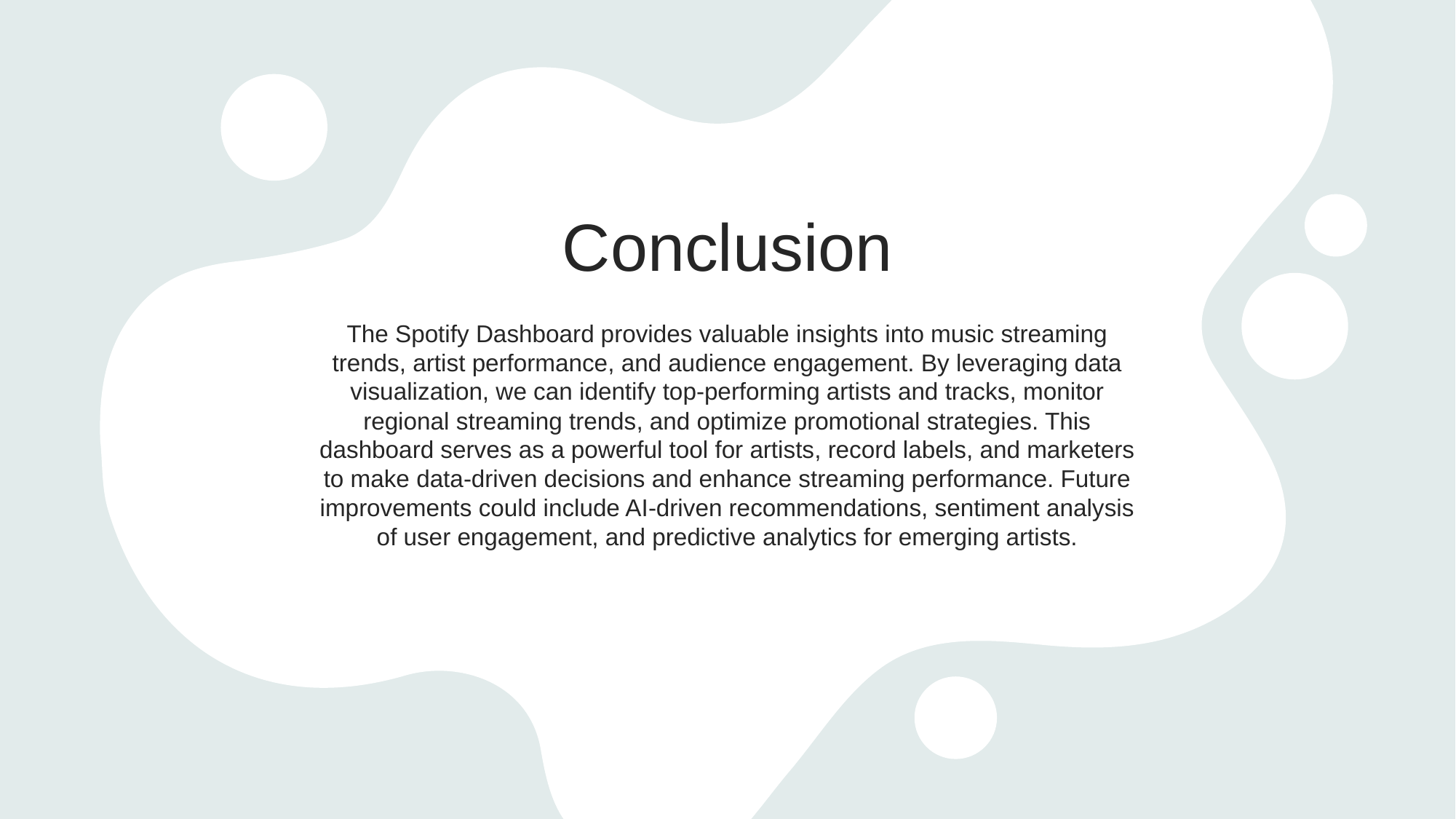

# Conclusion
The Spotify Dashboard provides valuable insights into music streaming trends, artist performance, and audience engagement. By leveraging data visualization, we can identify top-performing artists and tracks, monitor regional streaming trends, and optimize promotional strategies. This dashboard serves as a powerful tool for artists, record labels, and marketers to make data-driven decisions and enhance streaming performance. Future improvements could include AI-driven recommendations, sentiment analysis of user engagement, and predictive analytics for emerging artists.